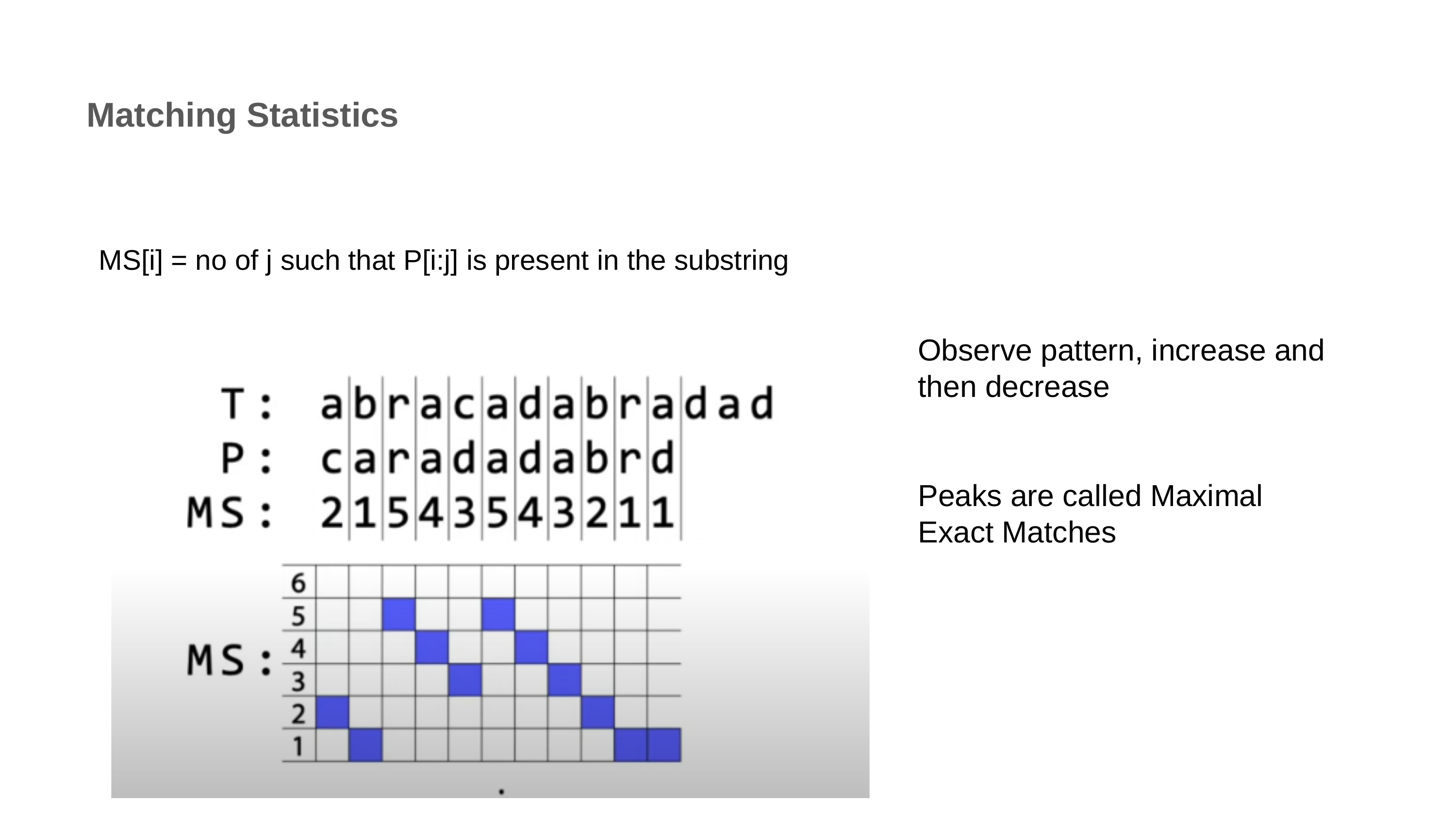

Matching Statistics

MS[i] = no of j such that P[i:j] is present in the substring

Observe pattern, increase and then decrease

Peaks are called Maximal Exact Matches